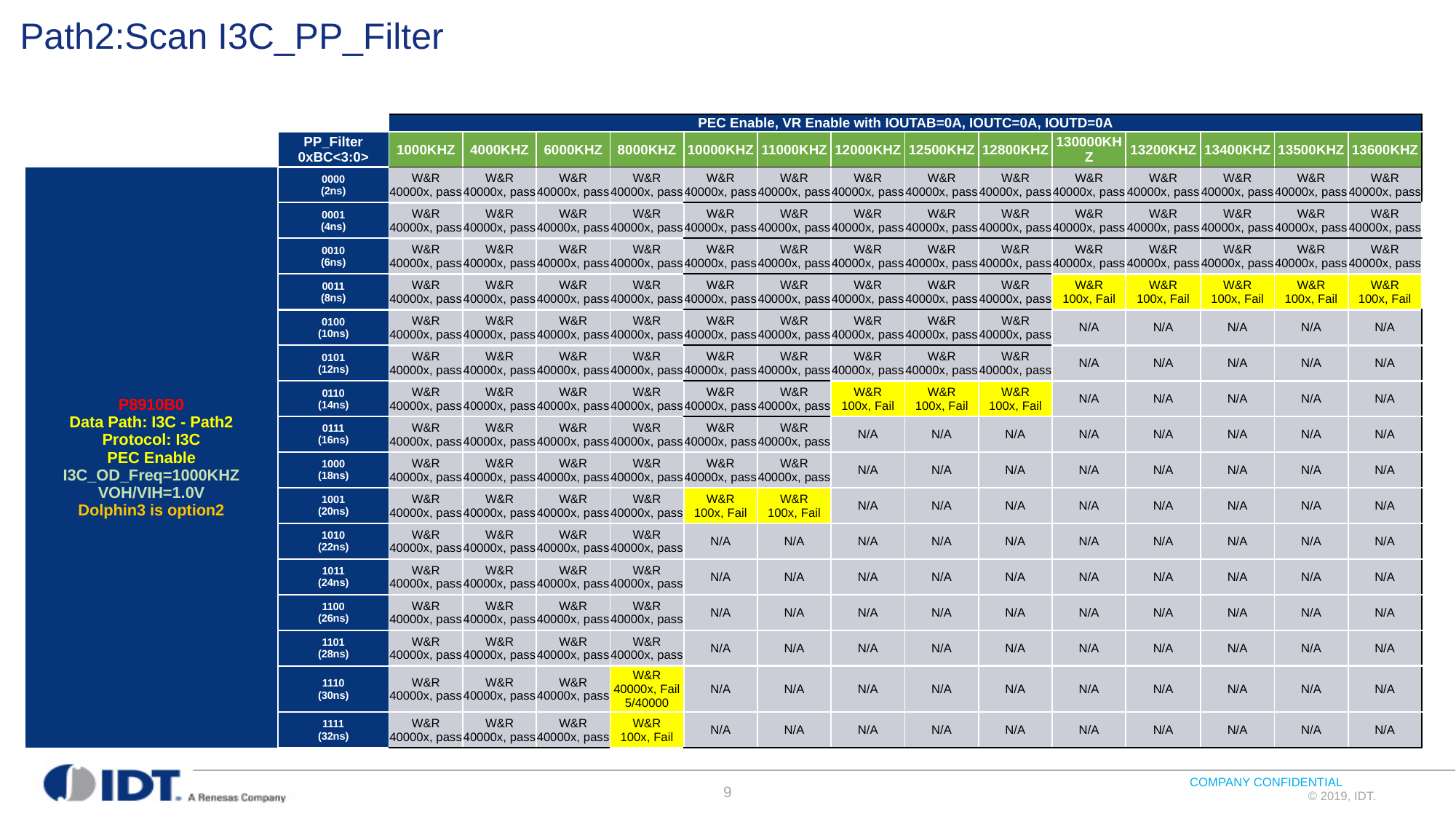

# Path2:Scan I3C_PP_Filter
|  |  | PEC Enable, VR Enable with IOUTAB=0A, IOUTC=0A, IOUTD=0A |  |  |  |  |  |  |  |  |  |  |  |  |  |
| --- | --- | --- | --- | --- | --- | --- | --- | --- | --- | --- | --- | --- | --- | --- | --- |
|  | PP\_Filter 0xBC<3:0> | 1000KHZ | 4000KHZ | 6000KHZ | 8000KHZ | 10000KHZ | 11000KHZ | 12000KHZ | 12500KHZ | 12800KHZ | 130000KHZ | 13200KHZ | 13400KHZ | 13500KHZ | 13600KHZ |
| P8910B0 Data Path: I3C - Path2 Protocol: I3C PEC Enable I3C\_OD\_Freq=1000KHZ VOH/VIH=1.0V Dolphin3 is option2 | 0000 (2ns) | W&R 40000x, pass | W&R 40000x, pass | W&R 40000x, pass | W&R 40000x, pass | W&R 40000x, pass | W&R 40000x, pass | W&R 40000x, pass | W&R 40000x, pass | W&R 40000x, pass | W&R 40000x, pass | W&R 40000x, pass | W&R 40000x, pass | W&R 40000x, pass | W&R 40000x, pass |
|  | 0001 (4ns) | W&R 40000x, pass | W&R 40000x, pass | W&R 40000x, pass | W&R 40000x, pass | W&R 40000x, pass | W&R 40000x, pass | W&R 40000x, pass | W&R 40000x, pass | W&R 40000x, pass | W&R 40000x, pass | W&R 40000x, pass | W&R 40000x, pass | W&R 40000x, pass | W&R 40000x, pass |
|  | 0010 (6ns) | W&R 40000x, pass | W&R 40000x, pass | W&R 40000x, pass | W&R 40000x, pass | W&R 40000x, pass | W&R 40000x, pass | W&R 40000x, pass | W&R 40000x, pass | W&R 40000x, pass | W&R 40000x, pass | W&R 40000x, pass | W&R 40000x, pass | W&R 40000x, pass | W&R 40000x, pass |
|  | 0011 (8ns) | W&R 40000x, pass | W&R 40000x, pass | W&R 40000x, pass | W&R 40000x, pass | W&R 40000x, pass | W&R 40000x, pass | W&R 40000x, pass | W&R 40000x, pass | W&R 40000x, pass | W&R 100x, Fail | W&R 100x, Fail | W&R 100x, Fail | W&R 100x, Fail | W&R 100x, Fail |
|  | 0100 (10ns) | W&R 40000x, pass | W&R 40000x, pass | W&R 40000x, pass | W&R 40000x, pass | W&R 40000x, pass | W&R 40000x, pass | W&R 40000x, pass | W&R 40000x, pass | W&R 40000x, pass | N/A | N/A | N/A | N/A | N/A |
|  | 0101 (12ns) | W&R 40000x, pass | W&R 40000x, pass | W&R 40000x, pass | W&R 40000x, pass | W&R 40000x, pass | W&R 40000x, pass | W&R 40000x, pass | W&R 40000x, pass | W&R 40000x, pass | N/A | N/A | N/A | N/A | N/A |
|  | 0110 (14ns) | W&R 40000x, pass | W&R 40000x, pass | W&R 40000x, pass | W&R 40000x, pass | W&R 40000x, pass | W&R 40000x, pass | W&R 100x, Fail | W&R 100x, Fail | W&R 100x, Fail | N/A | N/A | N/A | N/A | N/A |
|  | 0111 (16ns) | W&R 40000x, pass | W&R 40000x, pass | W&R 40000x, pass | W&R 40000x, pass | W&R 40000x, pass | W&R 40000x, pass | N/A | N/A | N/A | N/A | N/A | N/A | N/A | N/A |
|  | 1000 (18ns) | W&R 40000x, pass | W&R 40000x, pass | W&R 40000x, pass | W&R 40000x, pass | W&R 40000x, pass | W&R 40000x, pass | N/A | N/A | N/A | N/A | N/A | N/A | N/A | N/A |
|  | 1001 (20ns) | W&R 40000x, pass | W&R 40000x, pass | W&R 40000x, pass | W&R 40000x, pass | W&R 100x, Fail | W&R 100x, Fail | N/A | N/A | N/A | N/A | N/A | N/A | N/A | N/A |
|  | 1010 (22ns) | W&R 40000x, pass | W&R 40000x, pass | W&R 40000x, pass | W&R 40000x, pass | N/A | N/A | N/A | N/A | N/A | N/A | N/A | N/A | N/A | N/A |
|  | 1011 (24ns) | W&R 40000x, pass | W&R 40000x, pass | W&R 40000x, pass | W&R 40000x, pass | N/A | N/A | N/A | N/A | N/A | N/A | N/A | N/A | N/A | N/A |
|  | 1100 (26ns) | W&R 40000x, pass | W&R 40000x, pass | W&R 40000x, pass | W&R 40000x, pass | N/A | N/A | N/A | N/A | N/A | N/A | N/A | N/A | N/A | N/A |
|  | 1101 (28ns) | W&R 40000x, pass | W&R 40000x, pass | W&R 40000x, pass | W&R 40000x, pass | N/A | N/A | N/A | N/A | N/A | N/A | N/A | N/A | N/A | N/A |
|  | 1110 (30ns) | W&R 40000x, pass | W&R 40000x, pass | W&R 40000x, pass | W&R 40000x, Fail 5/40000 | N/A | N/A | N/A | N/A | N/A | N/A | N/A | N/A | N/A | N/A |
|  | 1111 (32ns) | W&R 40000x, pass | W&R 40000x, pass | W&R 40000x, pass | W&R 100x, Fail | N/A | N/A | N/A | N/A | N/A | N/A | N/A | N/A | N/A | N/A |
9